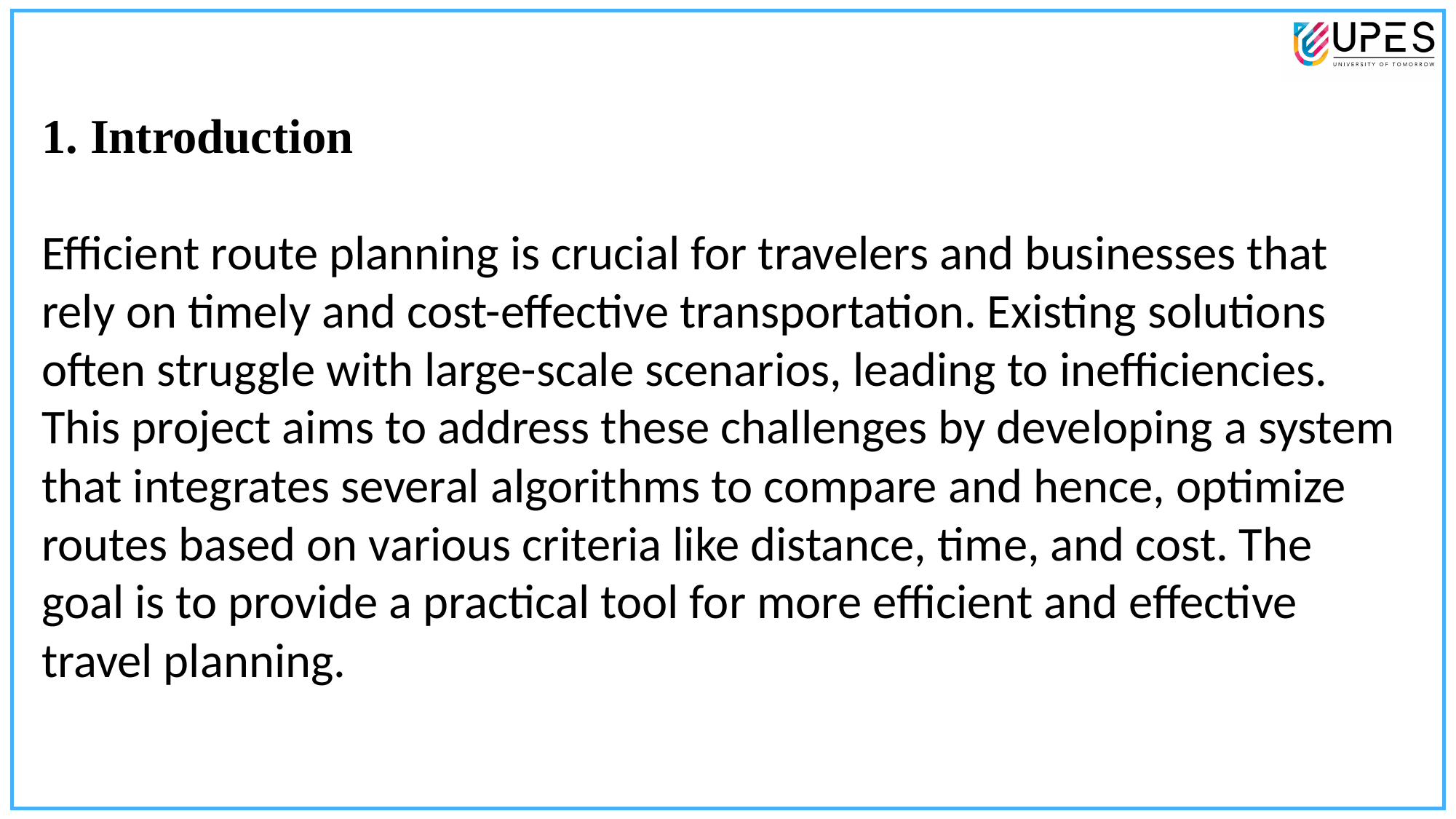

1. Introduction

Efficient route planning is crucial for travelers and businesses that rely on timely and cost-effective transportation. Existing solutions often struggle with large-scale scenarios, leading to inefficiencies. This project aims to address these challenges by developing a system that integrates several algorithms to compare and hence, optimize routes based on various criteria like distance, time, and cost. The goal is to provide a practical tool for more efficient and effective travel planning.